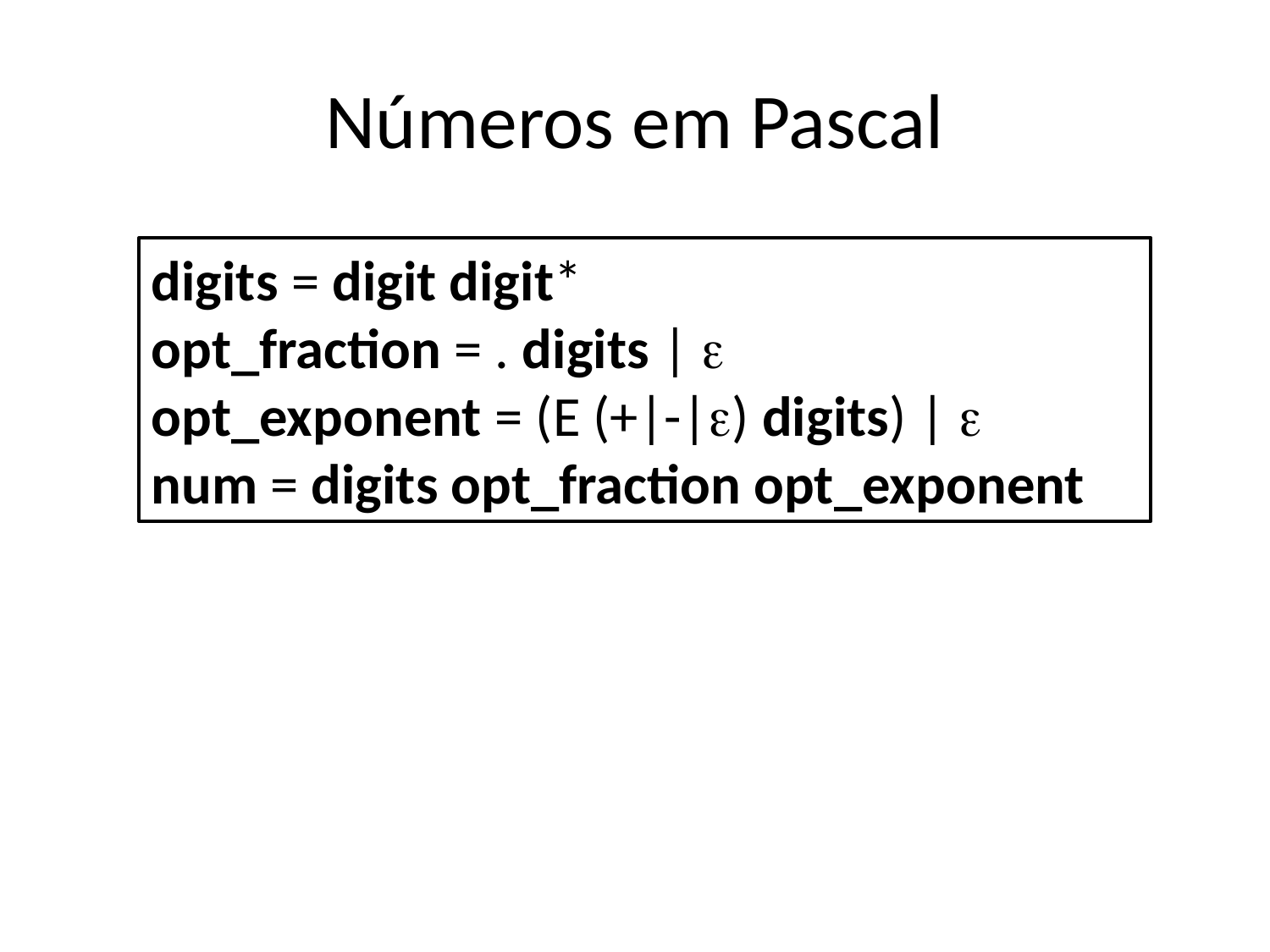

Números em Pascal
digits = digit digit*
opt_fraction = . digits | ε
opt_exponent = (E (+|-|ε) digits) | ε
num = digits opt_fraction opt_exponent